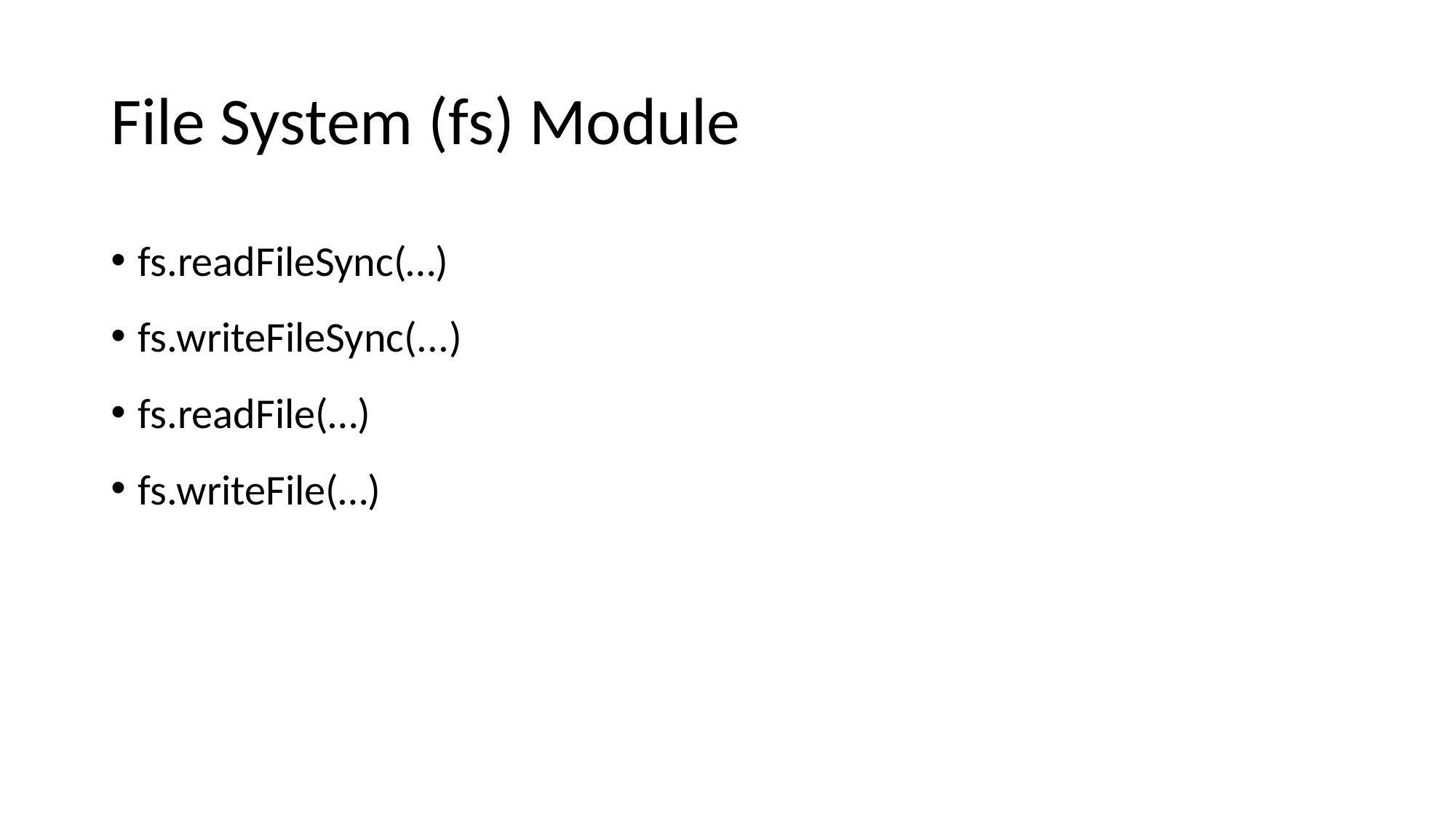

# File System (fs) Module
fs.readFileSync(…)
fs.writeFileSync(...)
fs.readFile(…)
fs.writeFile(…)